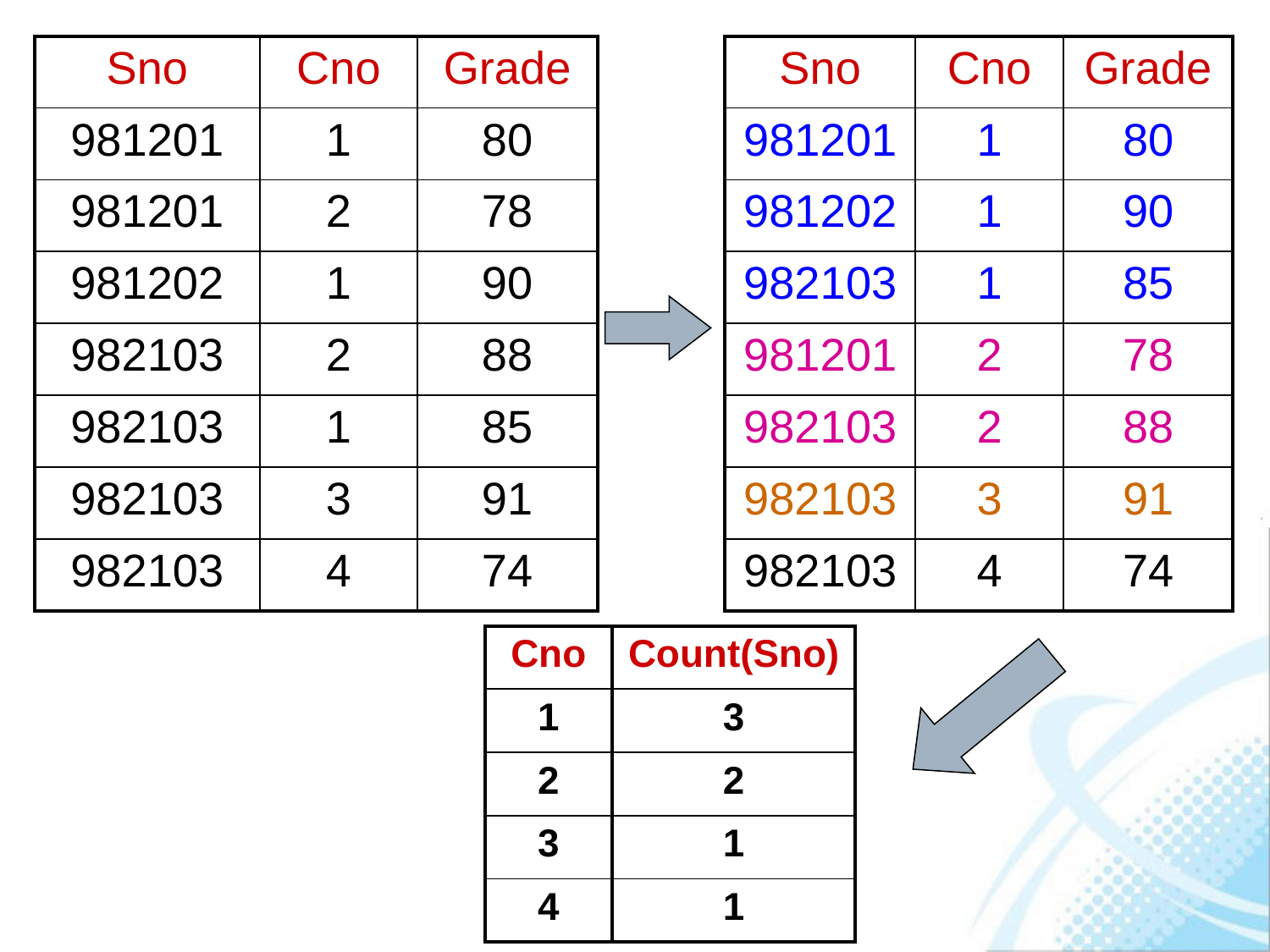

| Sno | Cno | Grade |
| --- | --- | --- |
| 981201 | 1 | 80 |
| 981201 | 2 | 78 |
| 981202 | 1 | 90 |
| 982103 | 2 | 88 |
| 982103 | 1 | 85 |
| 982103 | 3 | 91 |
| 982103 | 4 | 74 |
| Sno | Cno | Grade |
| --- | --- | --- |
| 981201 | 1 | 80 |
| 981202 | 1 | 90 |
| 982103 | 1 | 85 |
| 981201 | 2 | 78 |
| 982103 | 2 | 88 |
| 982103 | 3 | 91 |
| 982103 | 4 | 74 |

| Cno | Count(Sno) |
| --- | --- |
| 1 | 3 |
| 2 | 2 |
| 3 | 1 |
| 4 | 1 |